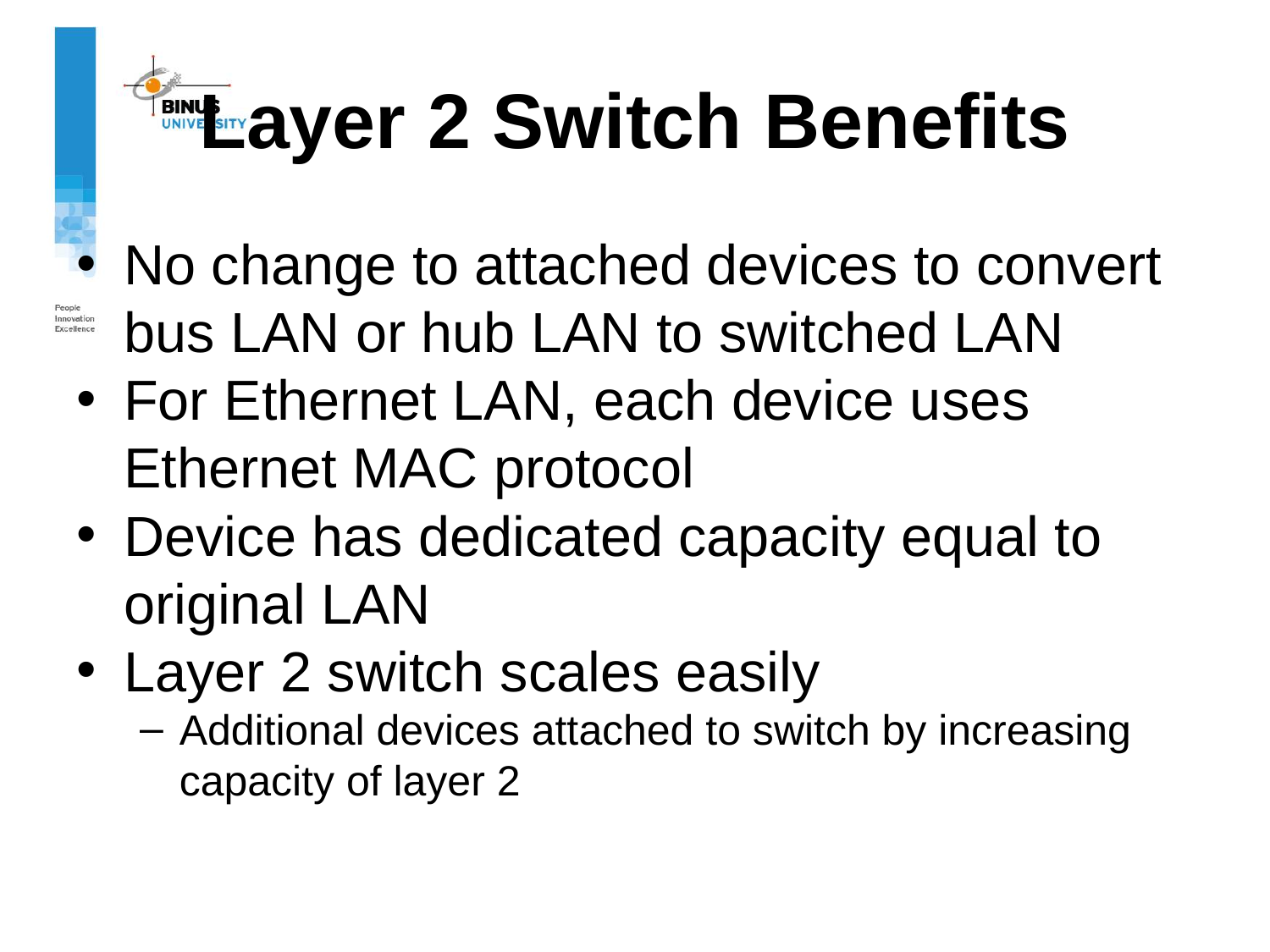

# Layer 2 Switch Benefits
No change to attached devices to convert bus LAN or hub LAN to switched LAN
For Ethernet LAN, each device uses Ethernet MAC protocol
Device has dedicated capacity equal to original LAN
Layer 2 switch scales easily
Additional devices attached to switch by increasing capacity of layer 2